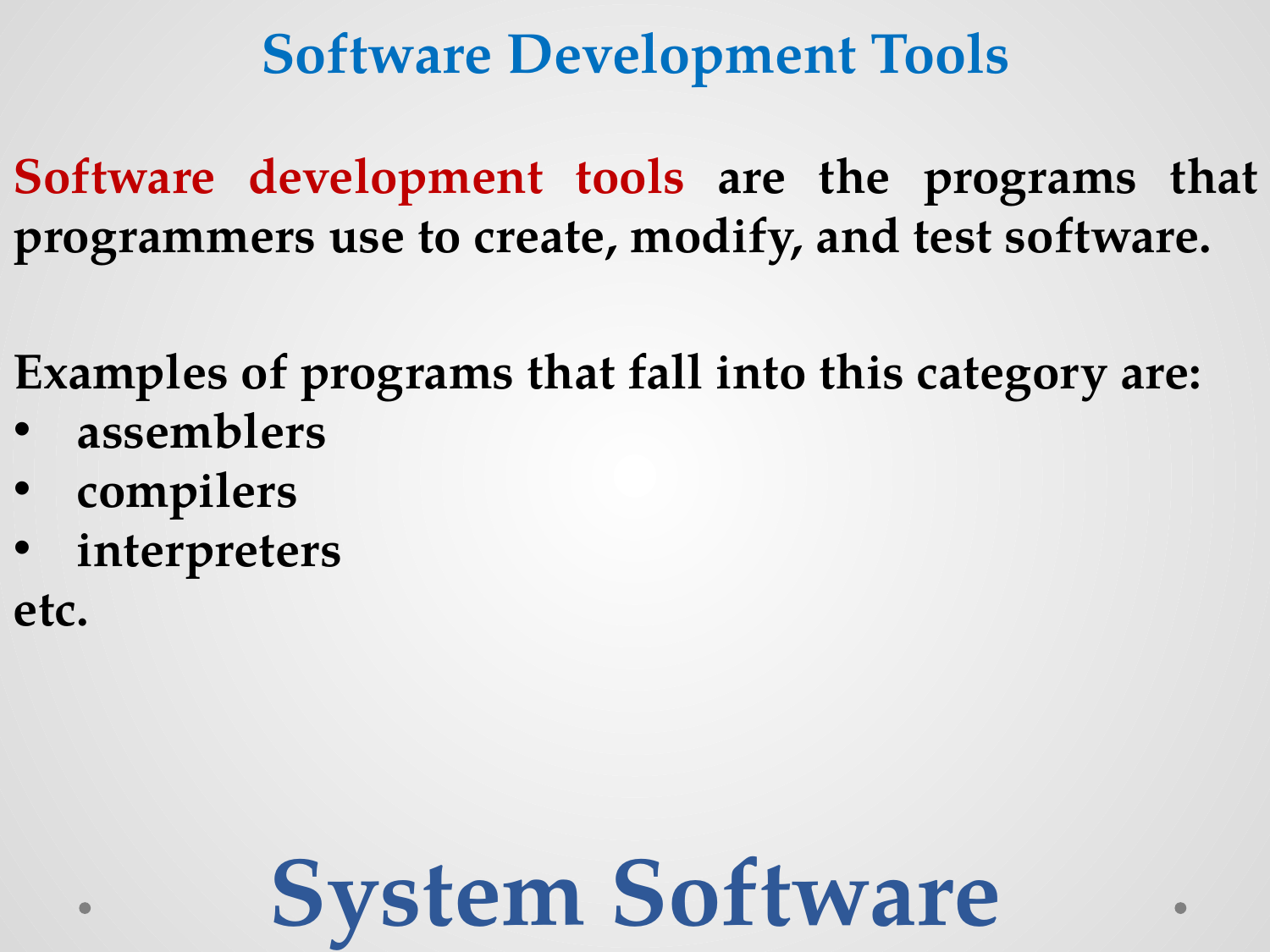

Software Development Tools

Software development tools are the programs that programmers use to create, modify, and test software.
Examples of programs that fall into this category are:
assemblers
compilers
interpreters
etc.
System Software